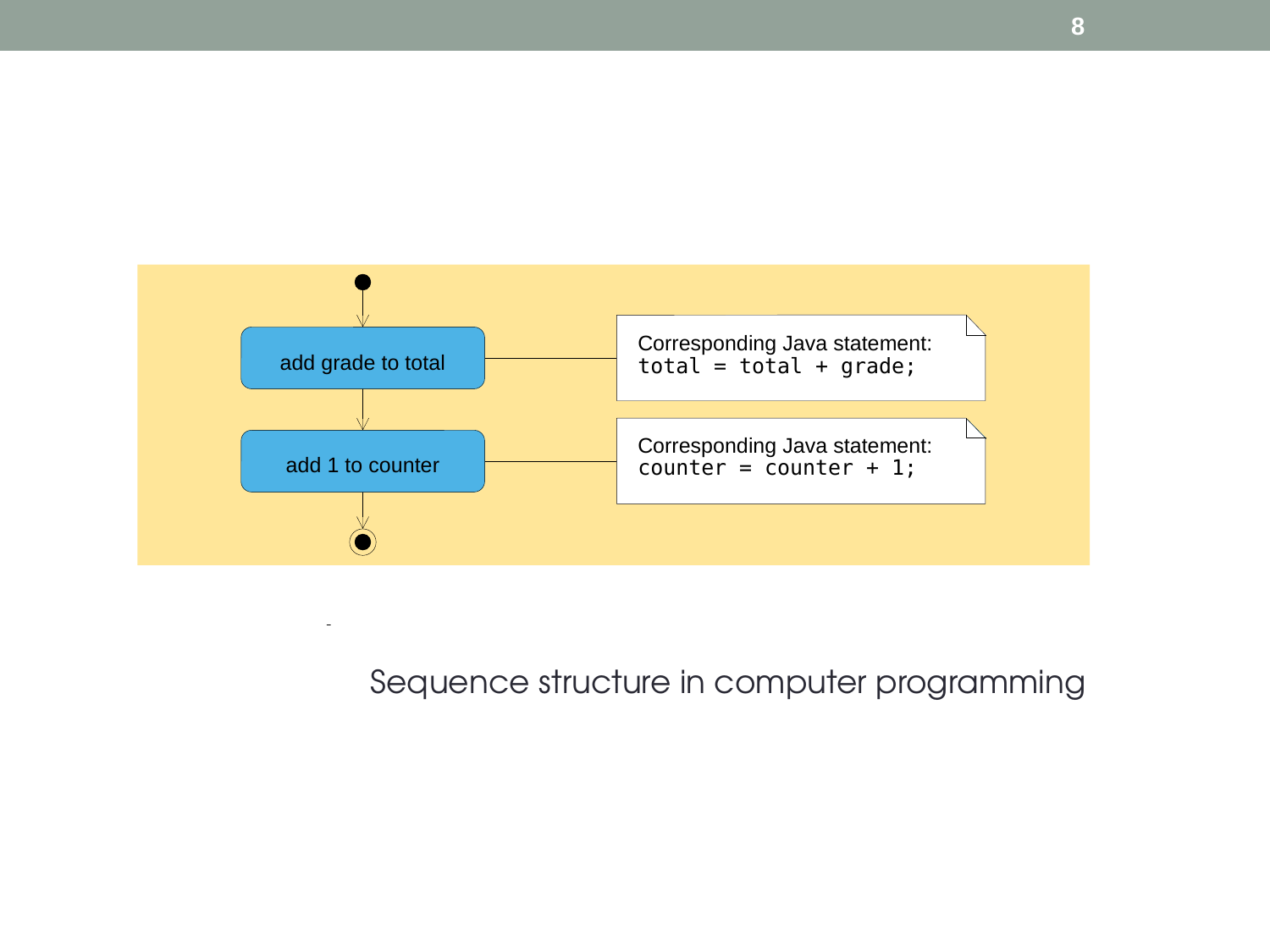

8

add grade to total
Corresponding Java statement:
total = total + grade;

add 1 to counter
Corresponding Java statement:
counter = counter + 1;

 Sequence structure in computer programming